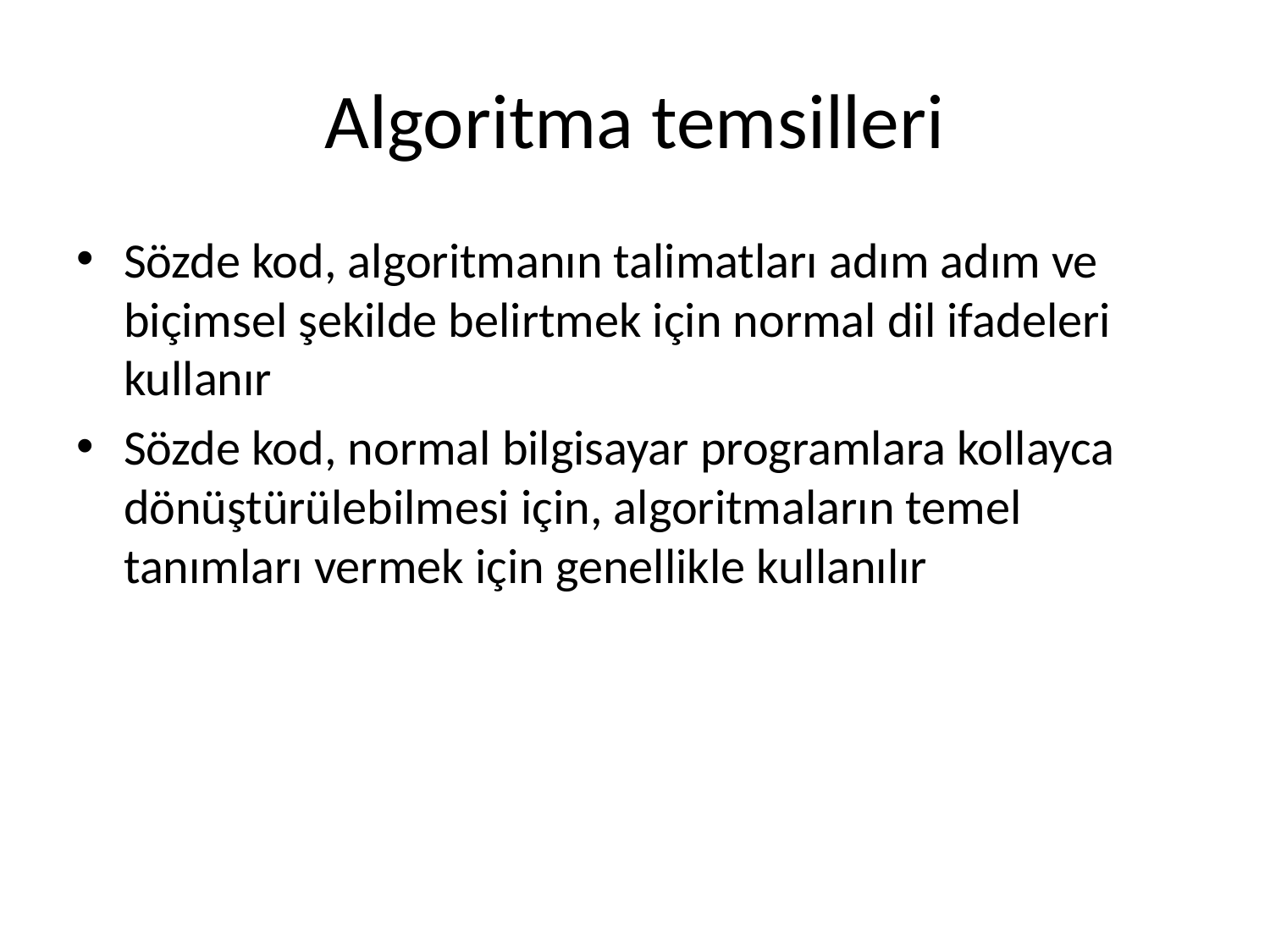

# Algoritma temsilleri
Sözde kod, algoritmanın talimatları adım adım ve biçimsel şekilde belirtmek için normal dil ifadeleri kullanır
Sözde kod, normal bilgisayar programlara kollayca dönüştürülebilmesi için, algoritmaların temel tanımları vermek için genellikle kullanılır